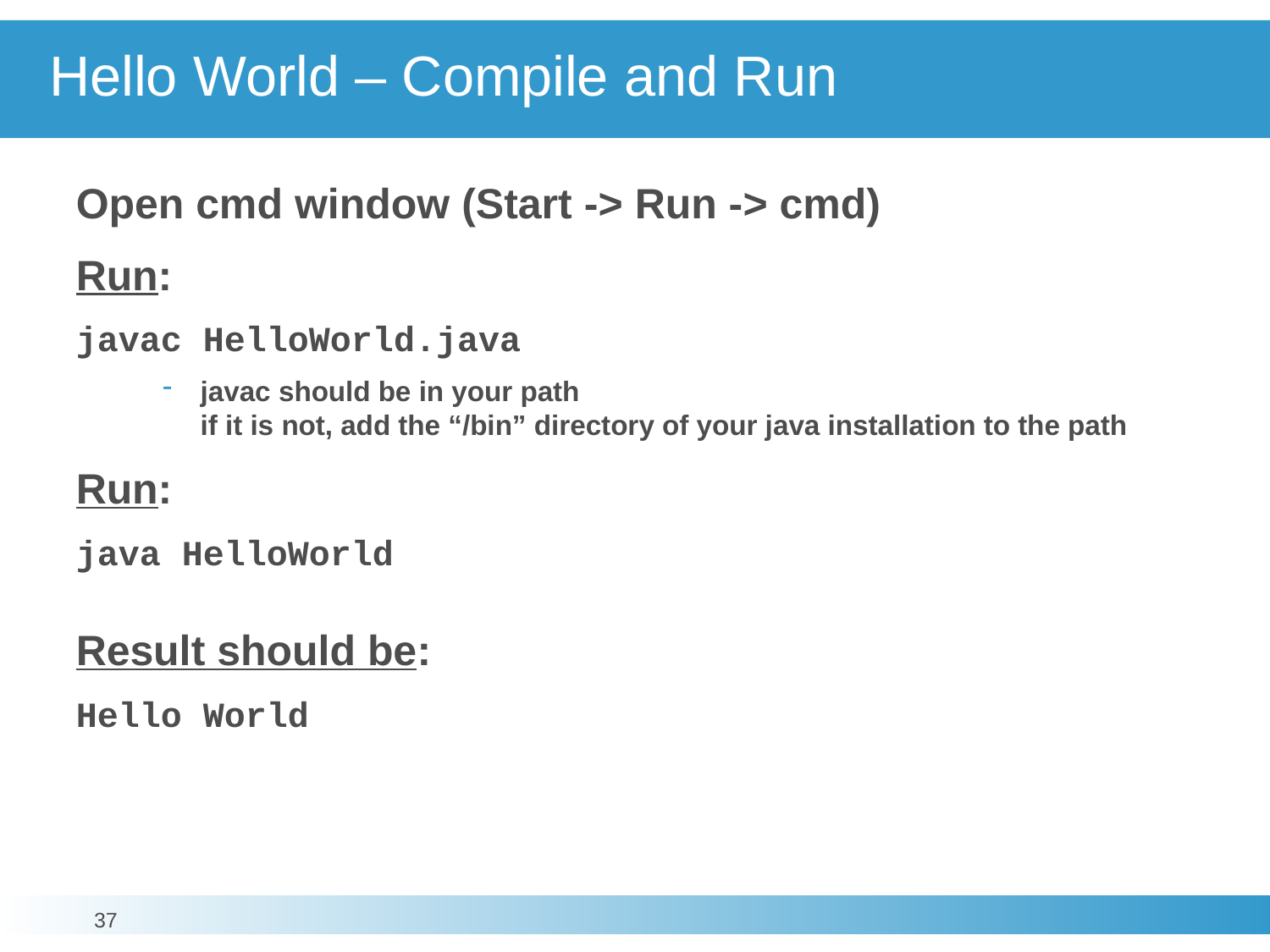

# Hello World – Compile and Run
Open cmd window (Start -> Run -> cmd)
Run:
javac HelloWorld.java
javac should be in your path
if it is not, add the “/bin” directory of your java installation to the path
Run:
java HelloWorld

Result should be:
Hello World
37